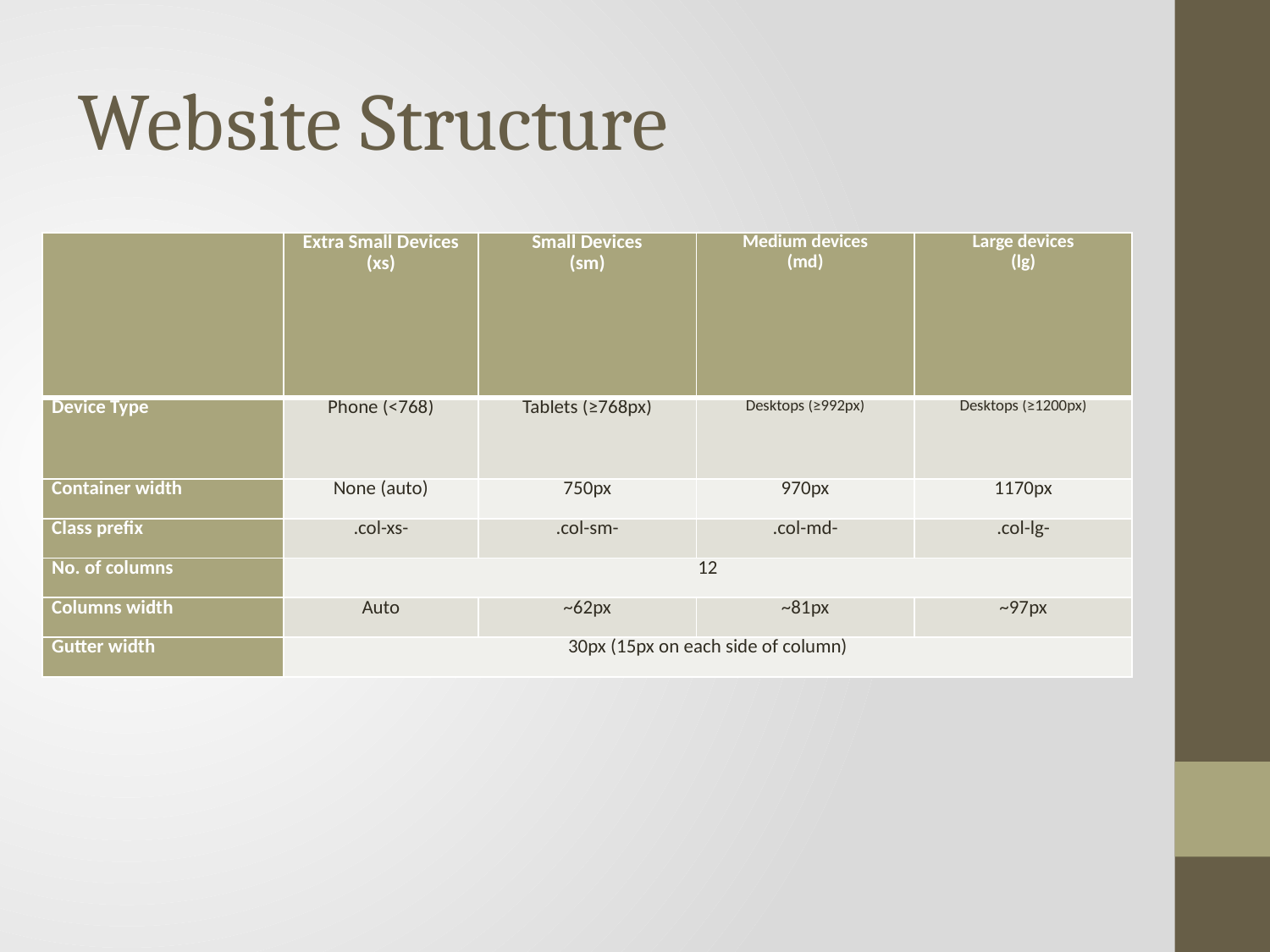

# Website Structure
|  | Extra Small Devices (xs) | Small Devices (sm) | Medium devices (md) | Large devices (lg) |
| --- | --- | --- | --- | --- |
| Device Type | Phone (<768) | Tablets (≥768px) | Desktops (≥992px) | Desktops (≥1200px) |
| Container width | None (auto) | 750px | 970px | 1170px |
| Class prefix | .col-xs- | .col-sm- | .col-md- | .col-lg- |
| No. of columns | 12 |  |  |  |
| Columns width | Auto | ~62px | ~81px | ~97px |
| Gutter width | 30px (15px on each side of column) |  |  |  |